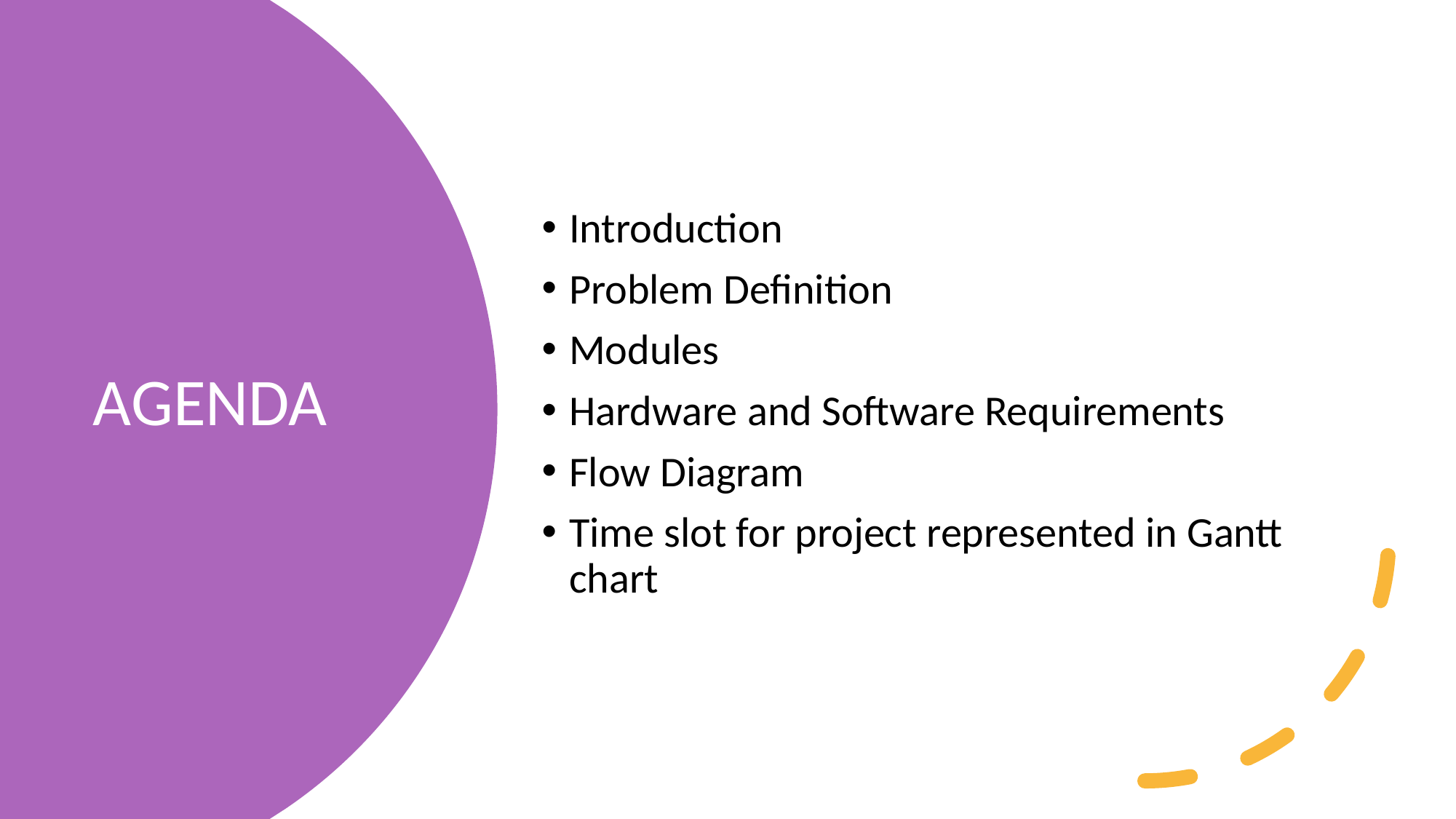

Introduction
Problem Definition
Modules
Hardware and Software Requirements
Flow Diagram
Time slot for project represented in Gantt chart
# AGENDA